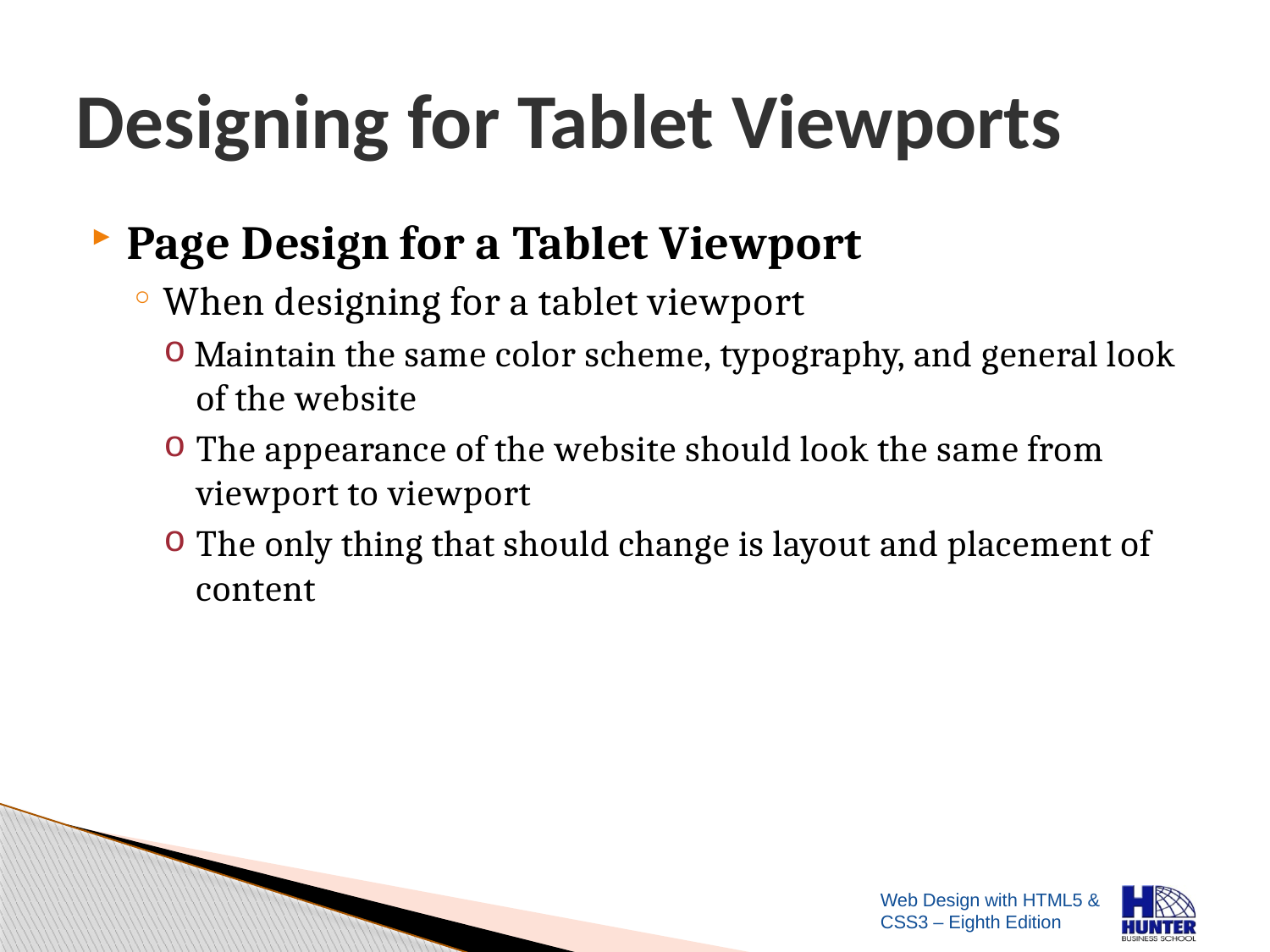

# Designing for Tablet Viewports
Page Design for a Tablet Viewport
When designing for a tablet viewport
Maintain the same color scheme, typography, and general look of the website
The appearance of the website should look the same from viewport to viewport
The only thing that should change is layout and placement of content